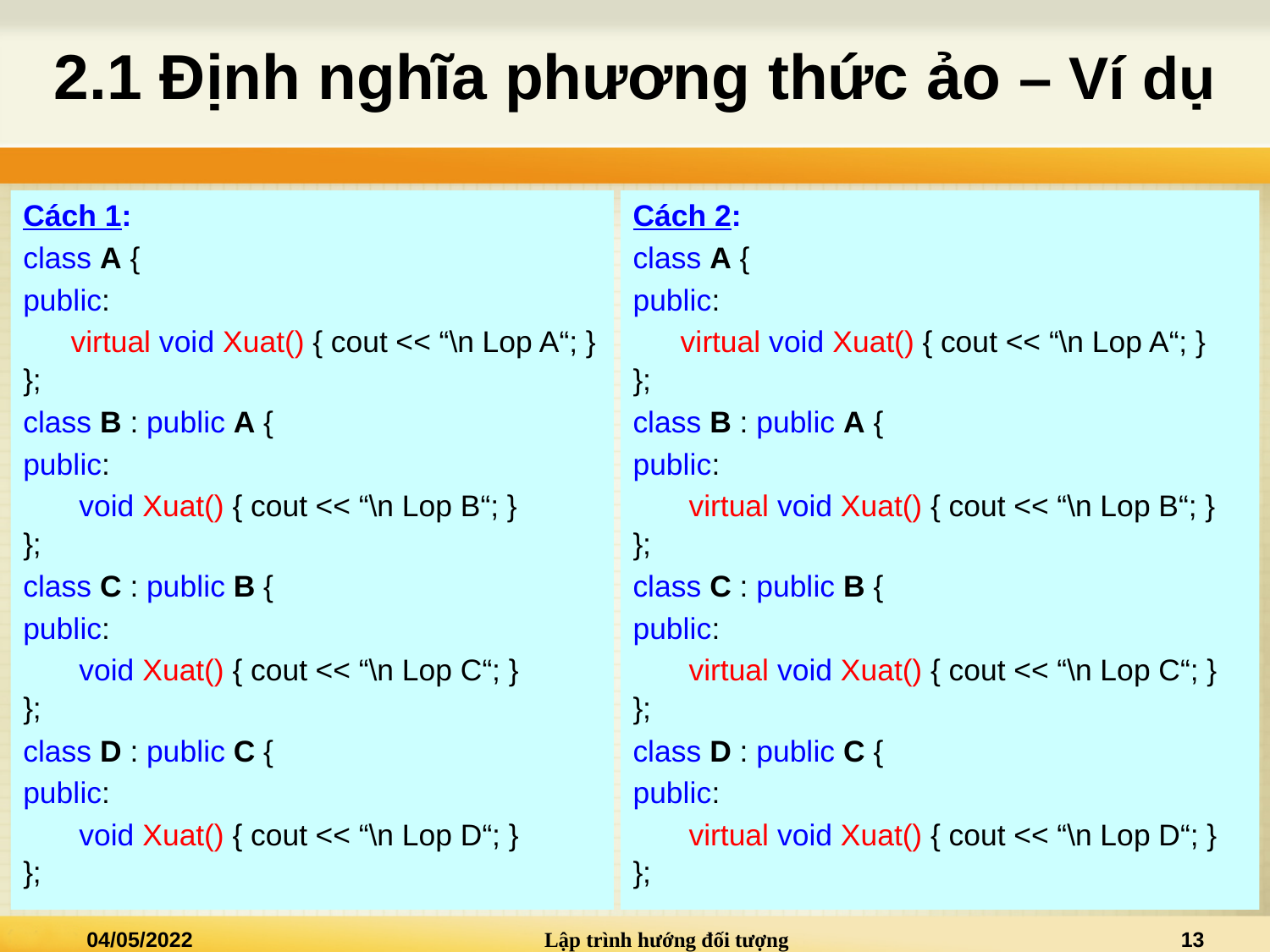

# 2.1 Định nghĩa phương thức ảo – Ví dụ
Cách 1:
class A {
public:
	virtual void Xuat() { cout << “\n Lop A“; }
};
class B : public A {
public:
	 void Xuat() { cout << “\n Lop B“; }
};
class C : public B {
public:
	 void Xuat() { cout << “\n Lop C“; }
};
class D : public C {
public:
	 void Xuat() { cout << “\n Lop D“; }
};

Cách 2:
class A {
public:
	virtual void Xuat() { cout << “\n Lop A“; }
};
class B : public A {
public:
	 virtual void Xuat() { cout << “\n Lop B“; }
};
class C : public B {
public:
	 virtual void Xuat() { cout << “\n Lop C“; }
};
class D : public C {
public:
	 virtual void Xuat() { cout << “\n Lop D“; }
};

04/05/2022
Lập trình hướng đối tượng
13